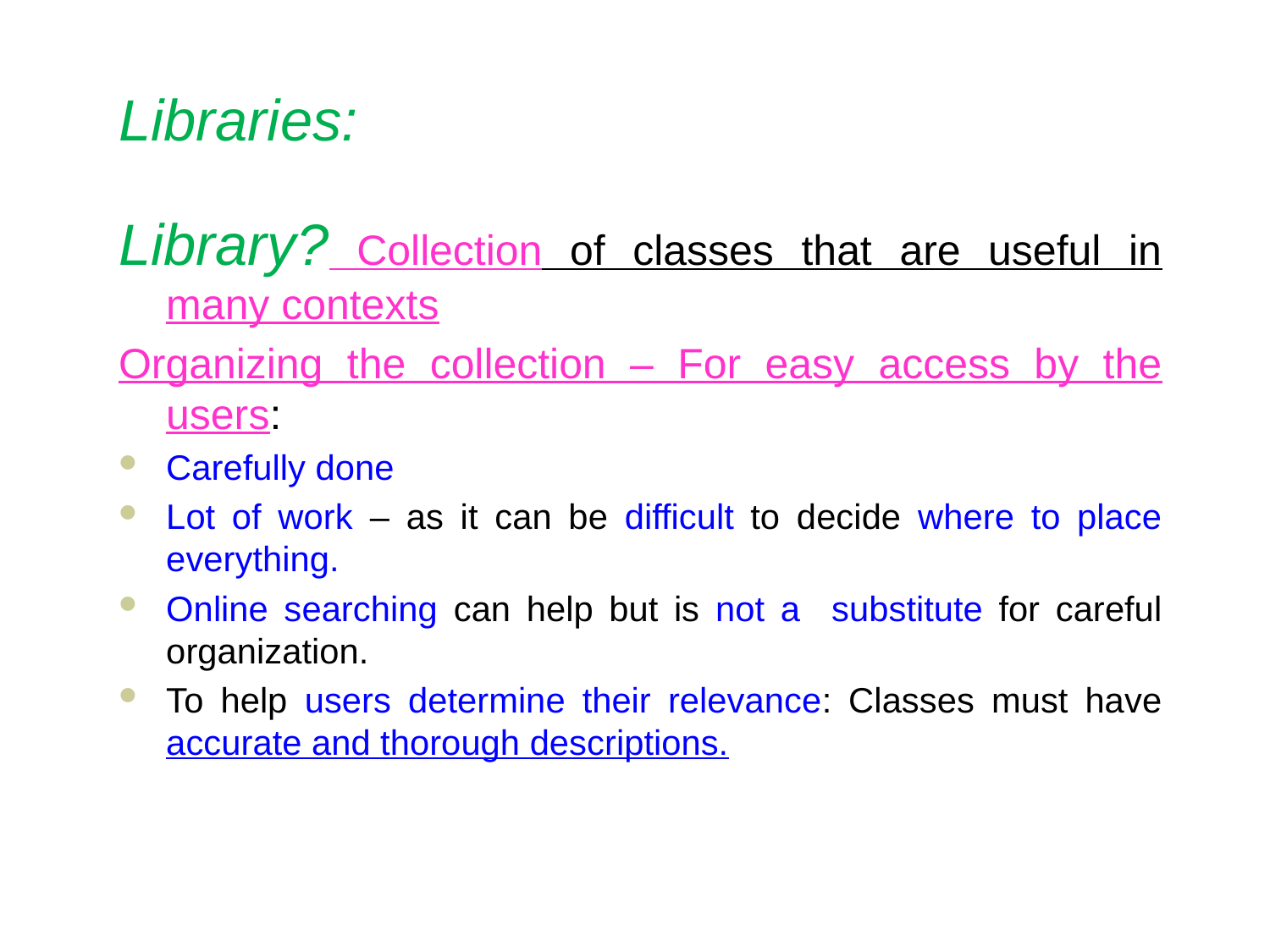

# Libraries:
Library? Collection of classes that are useful in many contexts
Organizing the collection – For easy access by the users:
Carefully done
Lot of work – as it can be difficult to decide where to place everything.
Online searching can help but is not a  substitute for careful organization.
To help users determine their relevance: Classes must have accurate and thorough descriptions.